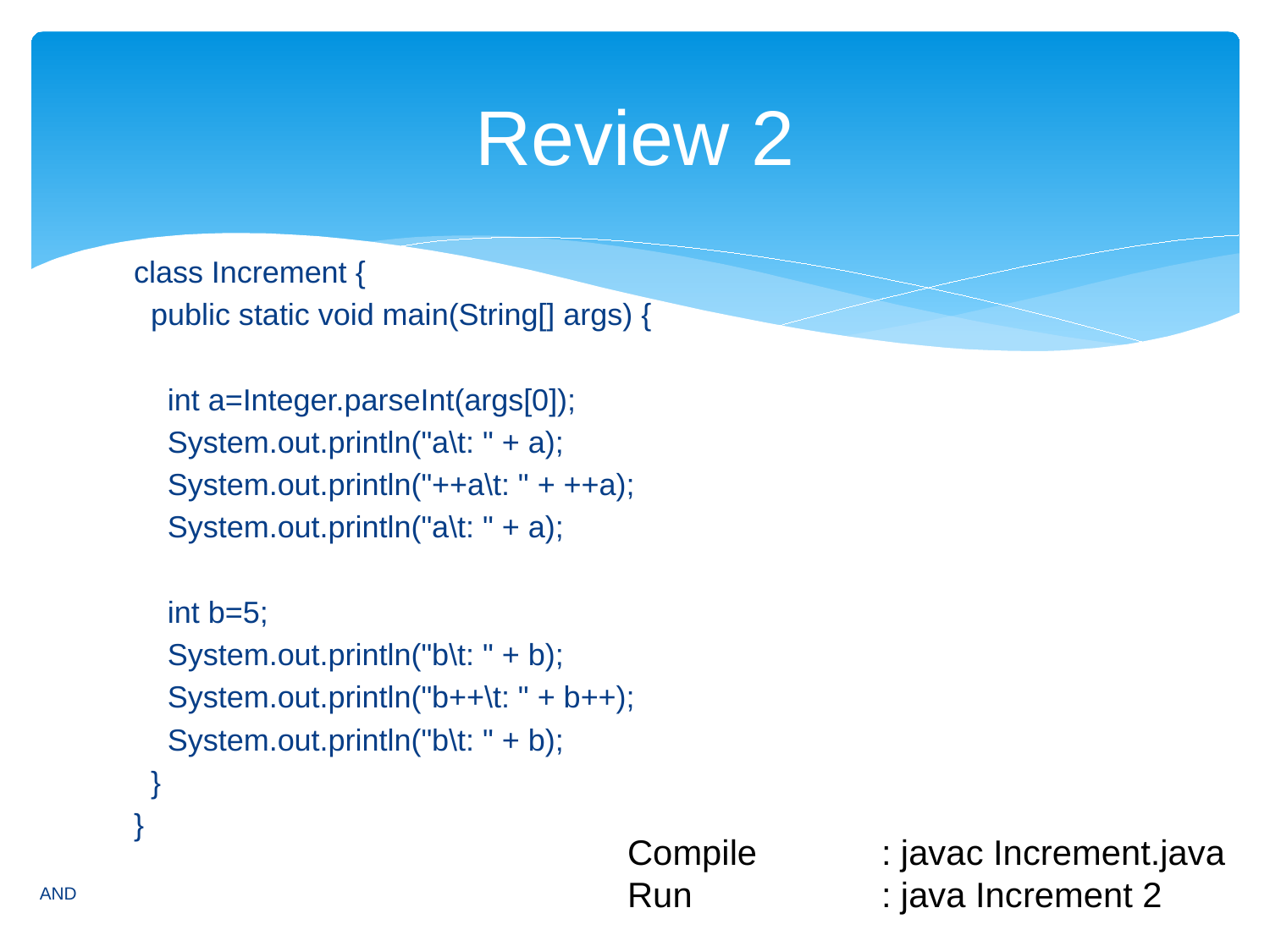

# Review 2
class Increment {
  public static void main(String[] args) {

    int a=Integer.parseInt(args[0]);
    System.out.println("a\t: " + a);
    System.out.println("++a\t: " + ++a);
    System.out.println("a\t: " + a);

    int b=5;
    System.out.println("b\t: " + b);
    System.out.println("b++\t: " + b++);
    System.out.println("b\t: " + b);
  }
}
Compile 	: javac Increment.java
Run 		: java Increment 2
AND